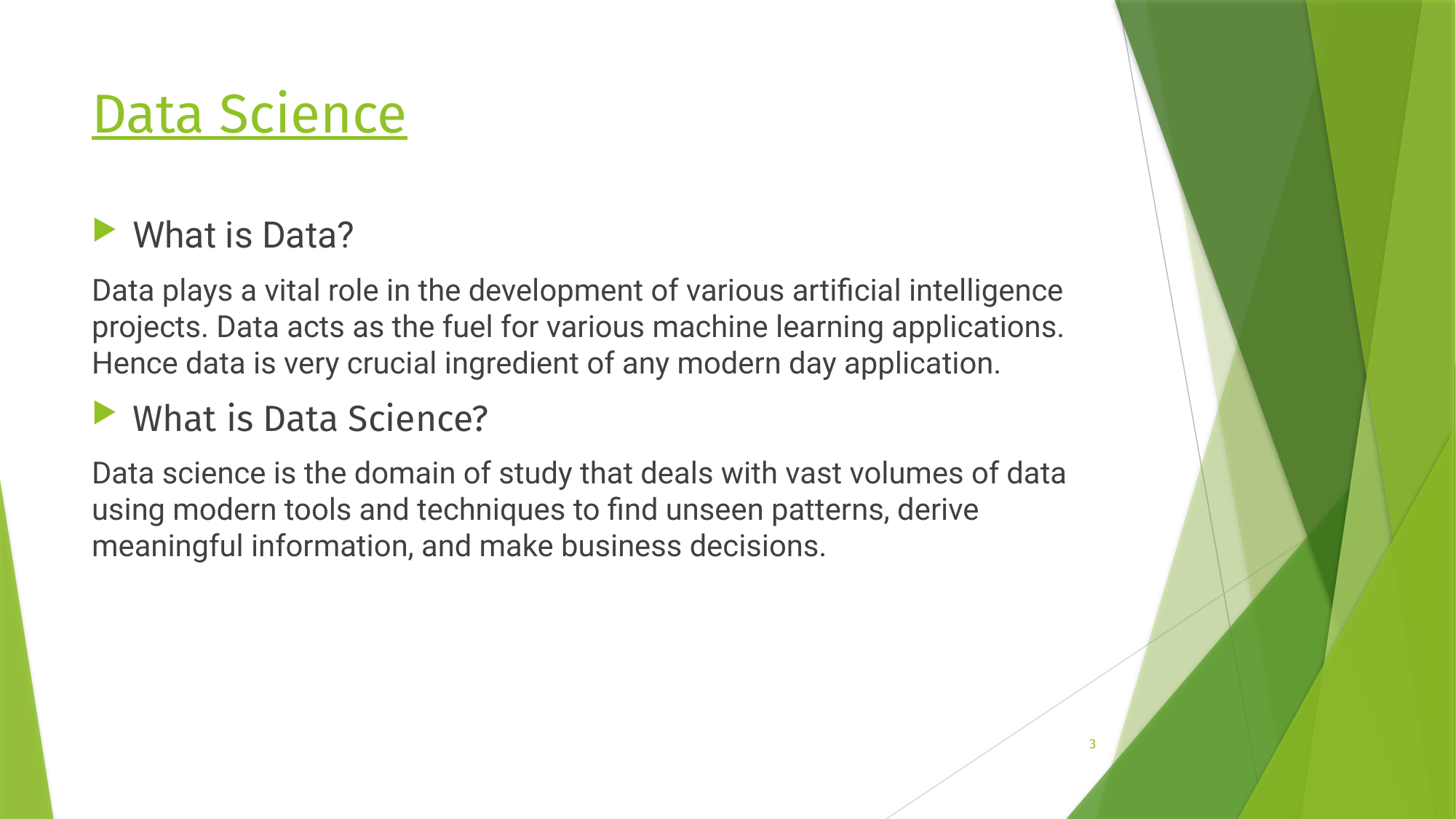

# Data Science
What is Data?
Data plays a vital role in the development of various artificial intelligence projects. Data acts as the fuel for various machine learning applications. Hence data is very crucial ingredient of any modern day application.
What is Data Science?
Data science is the domain of study that deals with vast volumes of data using modern tools and techniques to find unseen patterns, derive meaningful information, and make business decisions.

3